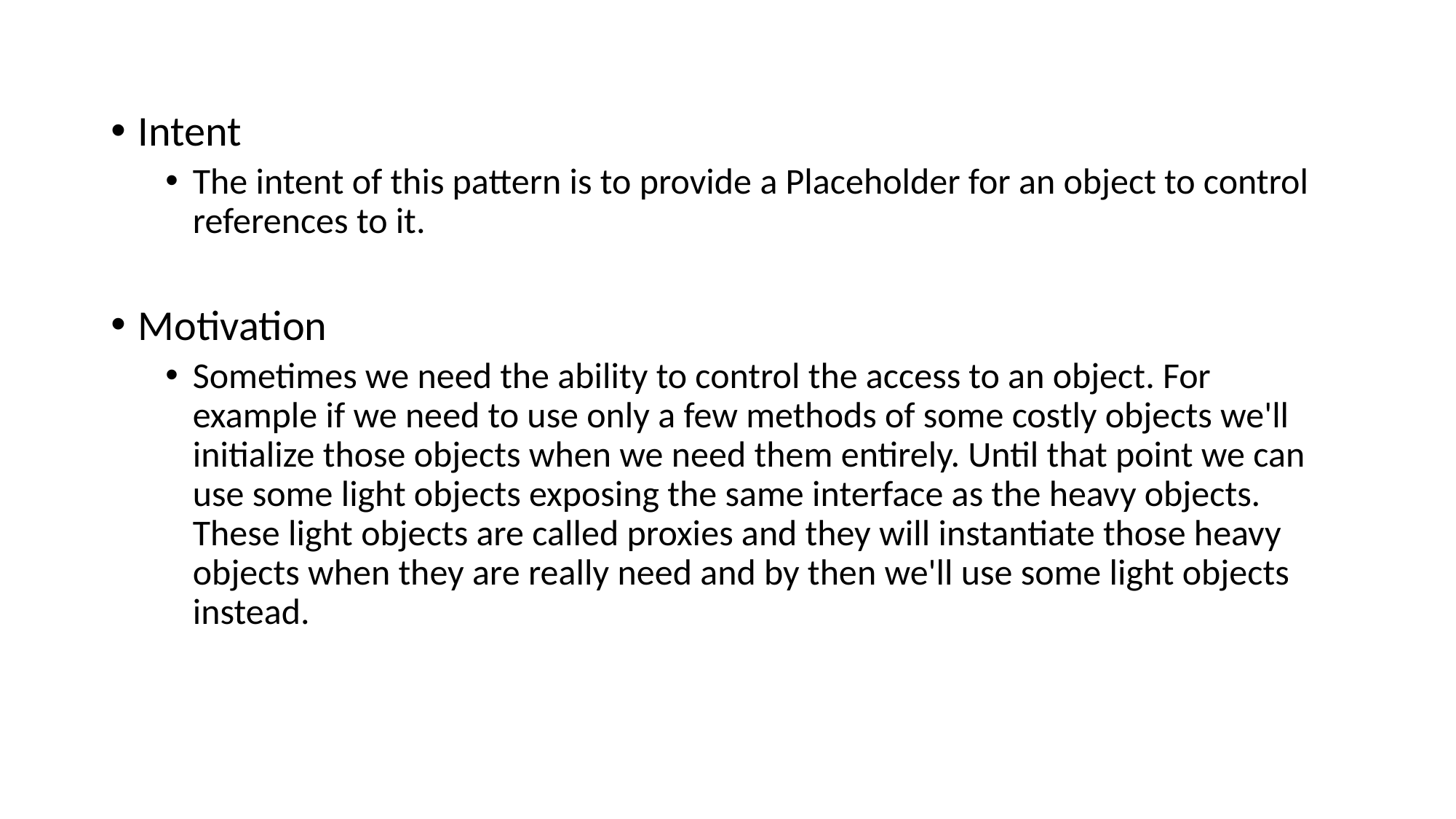

Intent
The intent of this pattern is to provide a Placeholder for an object to control references to it.

Motivation
Sometimes we need the ability to control the access to an object. For example if we need to use only a few methods of some costly objects we'll initialize those objects when we need them entirely. Until that point we can use some light objects exposing the same interface as the heavy objects. These light objects are called proxies and they will instantiate those heavy objects when they are really need and by then we'll use some light objects instead.